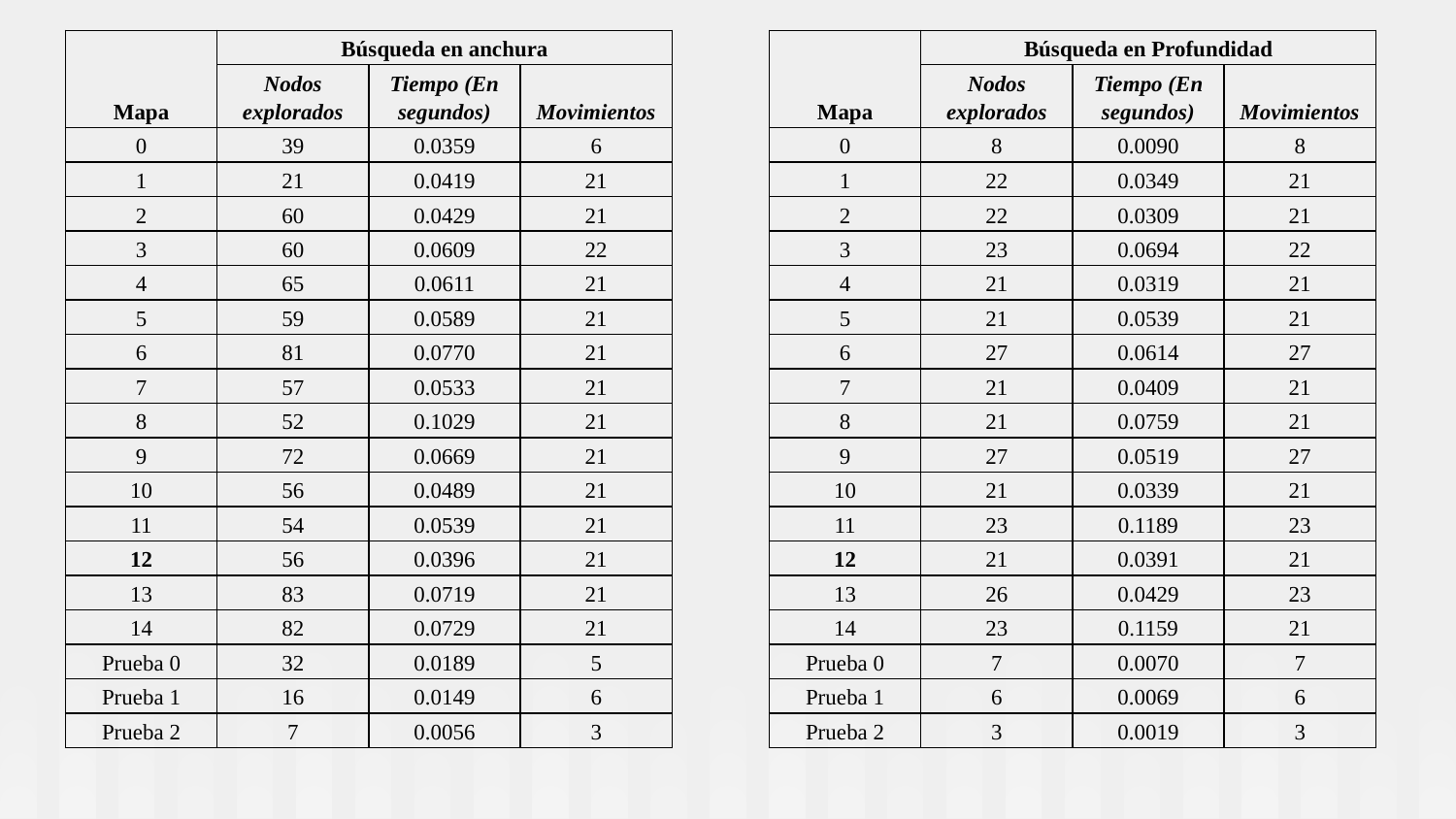

| Mapa | Búsqueda en Profundidad |  |  |
| --- | --- | --- | --- |
|  | Nodos explorados | Tiempo (En segundos) | Movimientos |
| 0 | 8 | 0.0090 | 8 |
| 1 | 22 | 0.0349 | 21 |
| 2 | 22 | 0.0309 | 21 |
| 3 | 23 | 0.0694 | 22 |
| 4 | 21 | 0.0319 | 21 |
| 5 | 21 | 0.0539 | 21 |
| 6 | 27 | 0.0614 | 27 |
| 7 | 21 | 0.0409 | 21 |
| 8 | 21 | 0.0759 | 21 |
| 9 | 27 | 0.0519 | 27 |
| 10 | 21 | 0.0339 | 21 |
| 11 | 23 | 0.1189 | 23 |
| 12 | 21 | 0.0391 | 21 |
| 13 | 26 | 0.0429 | 23 |
| 14 | 23 | 0.1159 | 21 |
| Prueba 0 | 7 | 0.0070 | 7 |
| Prueba 1 | 6 | 0.0069 | 6 |
| Prueba 2 | 3 | 0.0019 | 3 |
| Mapa | Búsqueda en anchura |  |  |
| --- | --- | --- | --- |
|  | Nodos explorados | Tiempo (En segundos) | Movimientos |
| 0 | 39 | 0.0359 | 6 |
| 1 | 21 | 0.0419 | 21 |
| 2 | 60 | 0.0429 | 21 |
| 3 | 60 | 0.0609 | 22 |
| 4 | 65 | 0.0611 | 21 |
| 5 | 59 | 0.0589 | 21 |
| 6 | 81 | 0.0770 | 21 |
| 7 | 57 | 0.0533 | 21 |
| 8 | 52 | 0.1029 | 21 |
| 9 | 72 | 0.0669 | 21 |
| 10 | 56 | 0.0489 | 21 |
| 11 | 54 | 0.0539 | 21 |
| 12 | 56 | 0.0396 | 21 |
| 13 | 83 | 0.0719 | 21 |
| 14 | 82 | 0.0729 | 21 |
| Prueba 0 | 32 | 0.0189 | 5 |
| Prueba 1 | 16 | 0.0149 | 6 |
| Prueba 2 | 7 | 0.0056 | 3 |